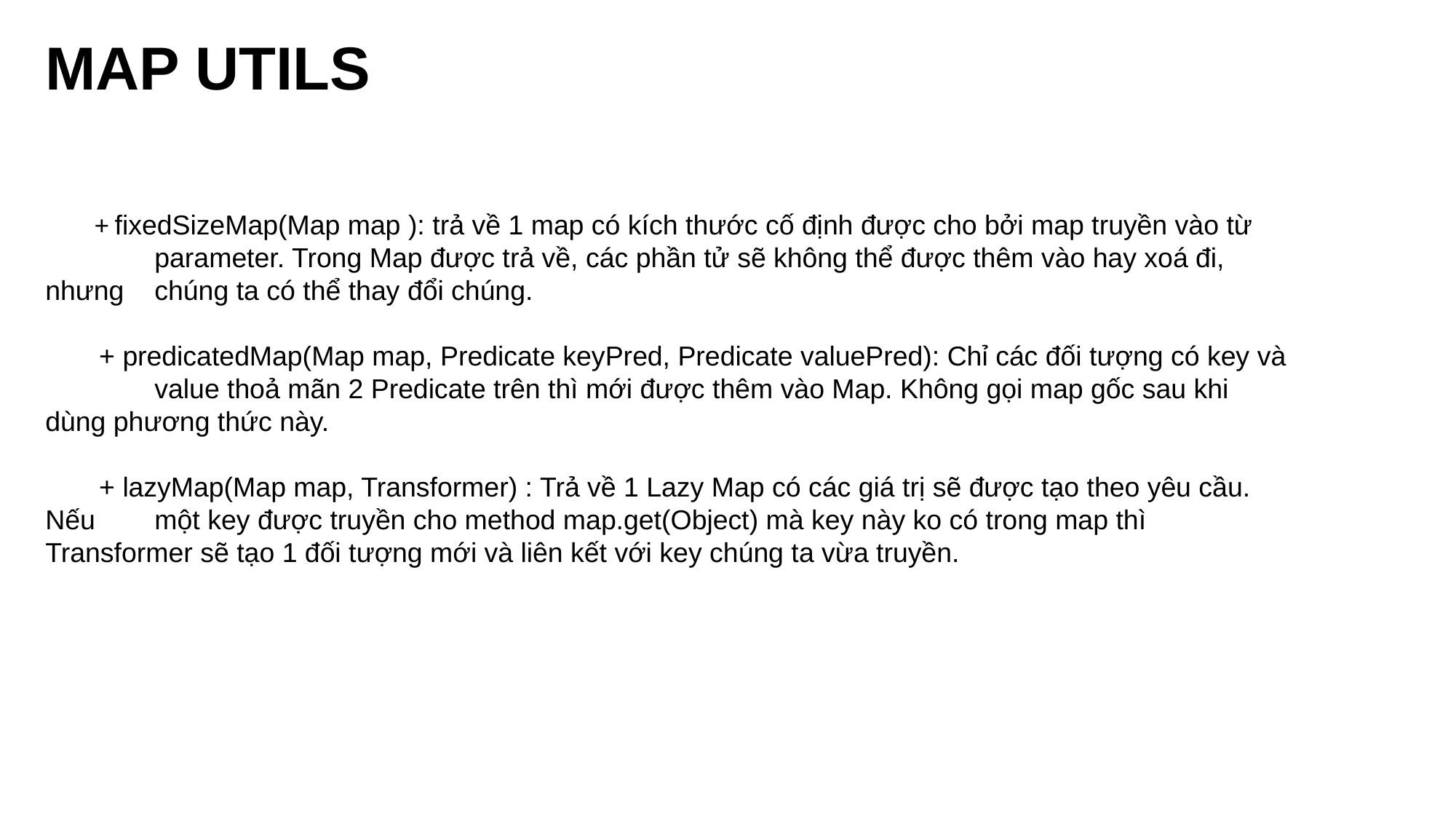

MAP UTILS

        + fixedSizeMap(Map map ): trả về 1 map có kích thước cố định được cho bởi map truyền vào từ 	parameter. Trong Map được trả về, các phần tử sẽ không thể được thêm vào hay xoá đi, nhưng 	chúng ta có thể thay đổi chúng.

       + predicatedMap(Map map, Predicate keyPred, Predicate valuePred): Chỉ các đối tượng có key và 	value thoả mãn 2 Predicate trên thì mới được thêm vào Map. Không gọi map gốc sau khi 	dùng phương thức này.

       + lazyMap(Map map, Transformer) : Trả về 1 Lazy Map có các giá trị sẽ được tạo theo yêu cầu. Nếu 	một key được truyền cho method map.get(Object) mà key này ko có trong map thì 	Transformer sẽ tạo 1 đối tượng mới và liên kết với key chúng ta vừa truyền.